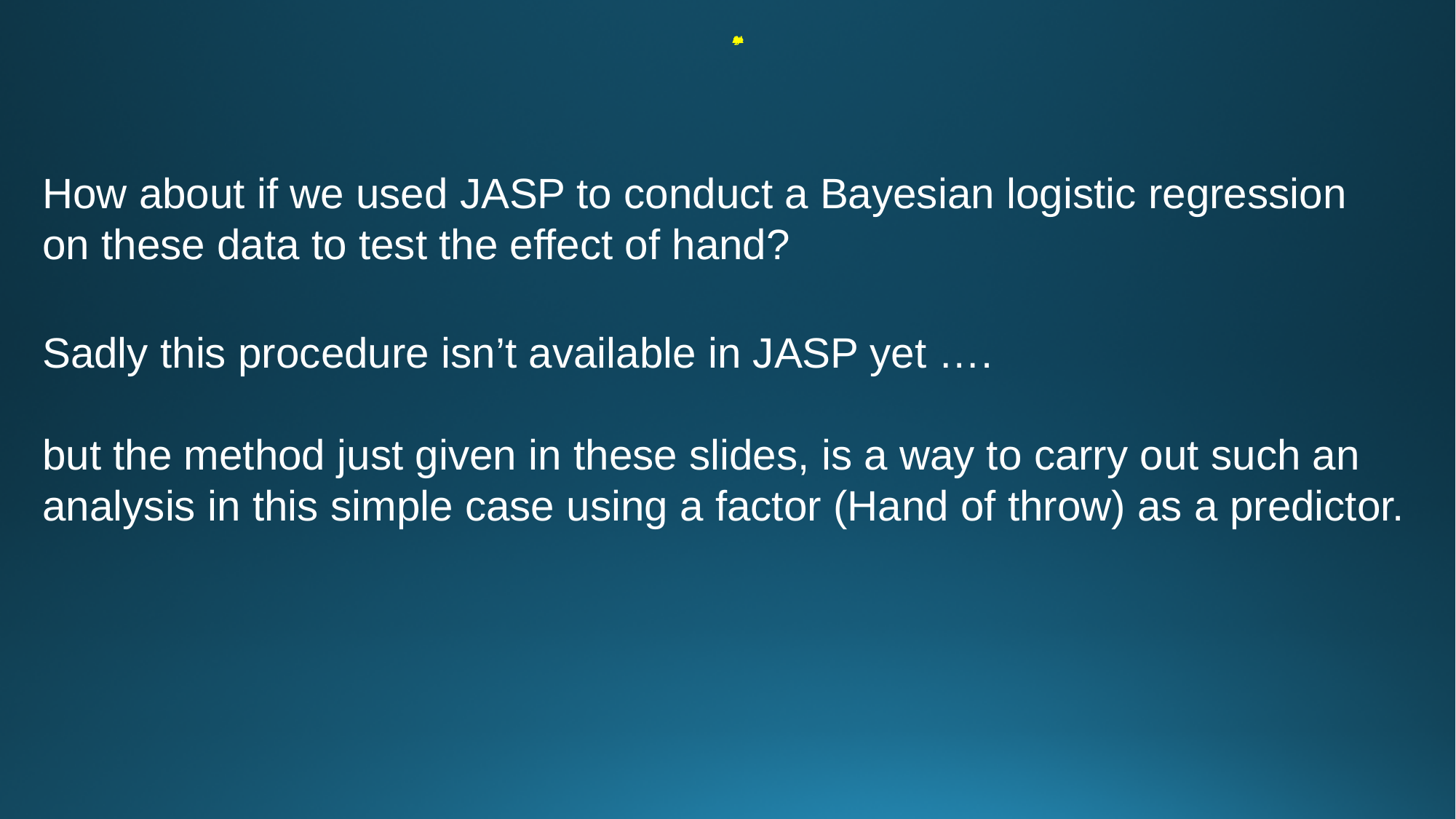

# Analysing some data: 6
How about if we used JASP to conduct a Bayesian logistic regression on these data to test the effect of hand?

Sadly this procedure isn’t available in JASP yet ….

but the method just given in these slides, is a way to carry out such an analysis in this simple case using a factor (Hand of throw) as a predictor.